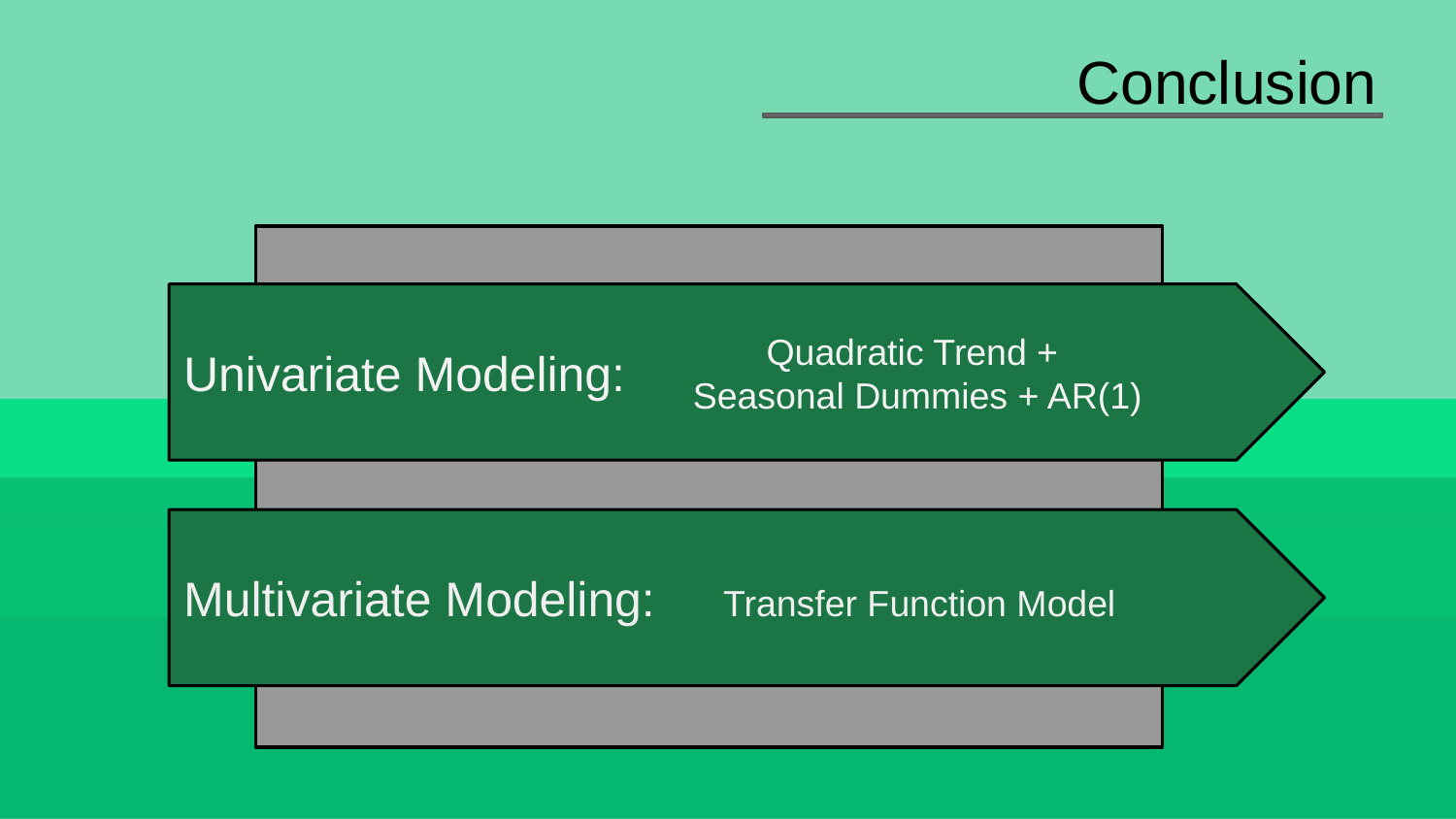

Conclusion

Univariate Modeling:
Quadratic Trend +
Seasonal Dummies + AR(1)
Multivariate Modeling:     Transfer Function Model